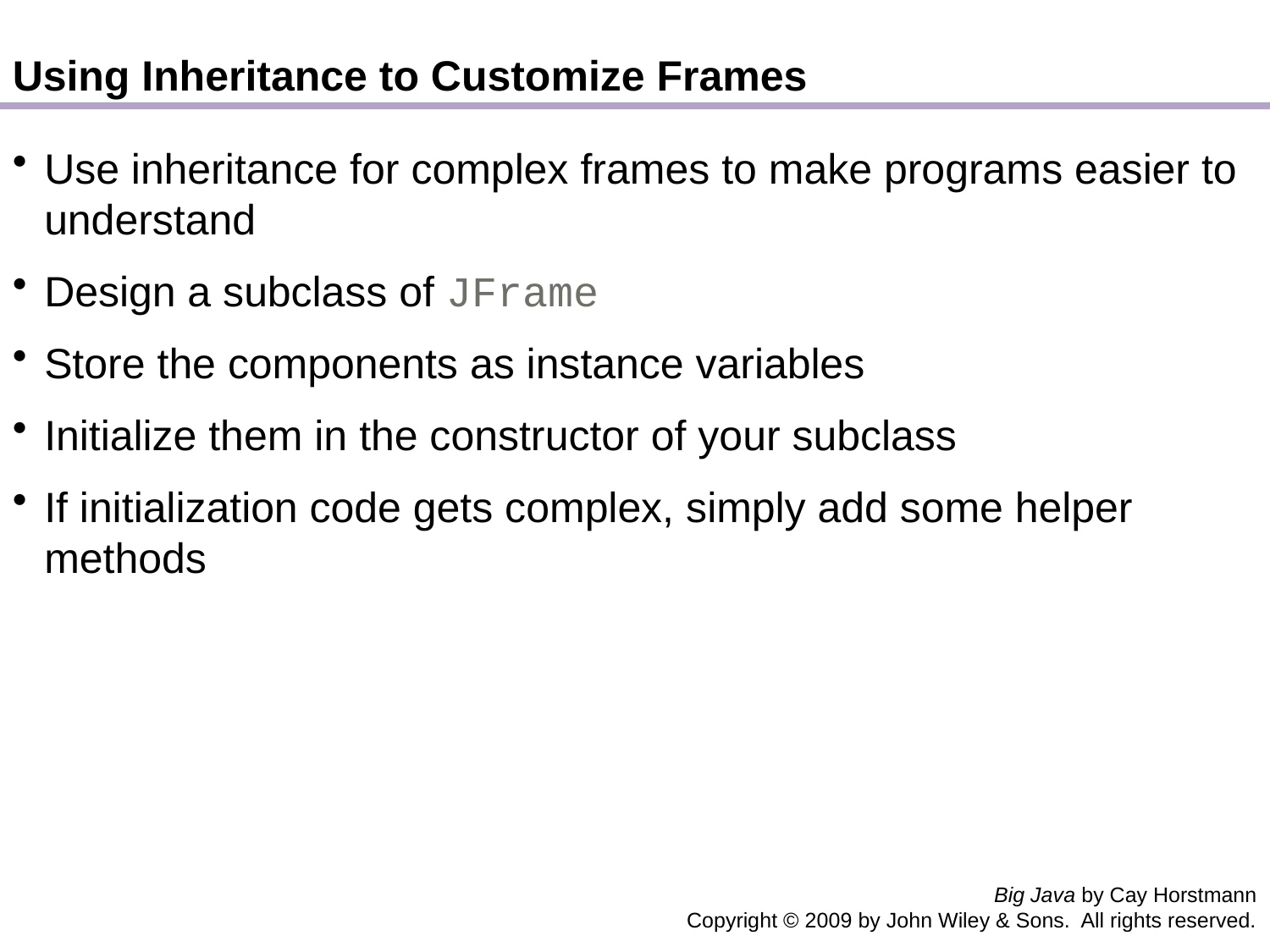

Using Inheritance to Customize Frames

Use inheritance for complex frames to make programs easier to understand
Design a subclass of JFrame
Store the components as instance variables
Initialize them in the constructor of your subclass
If initialization code gets complex, simply add some helper methods
Big Java by Cay Horstmann
Copyright © 2009 by John Wiley & Sons.  All rights reserved.